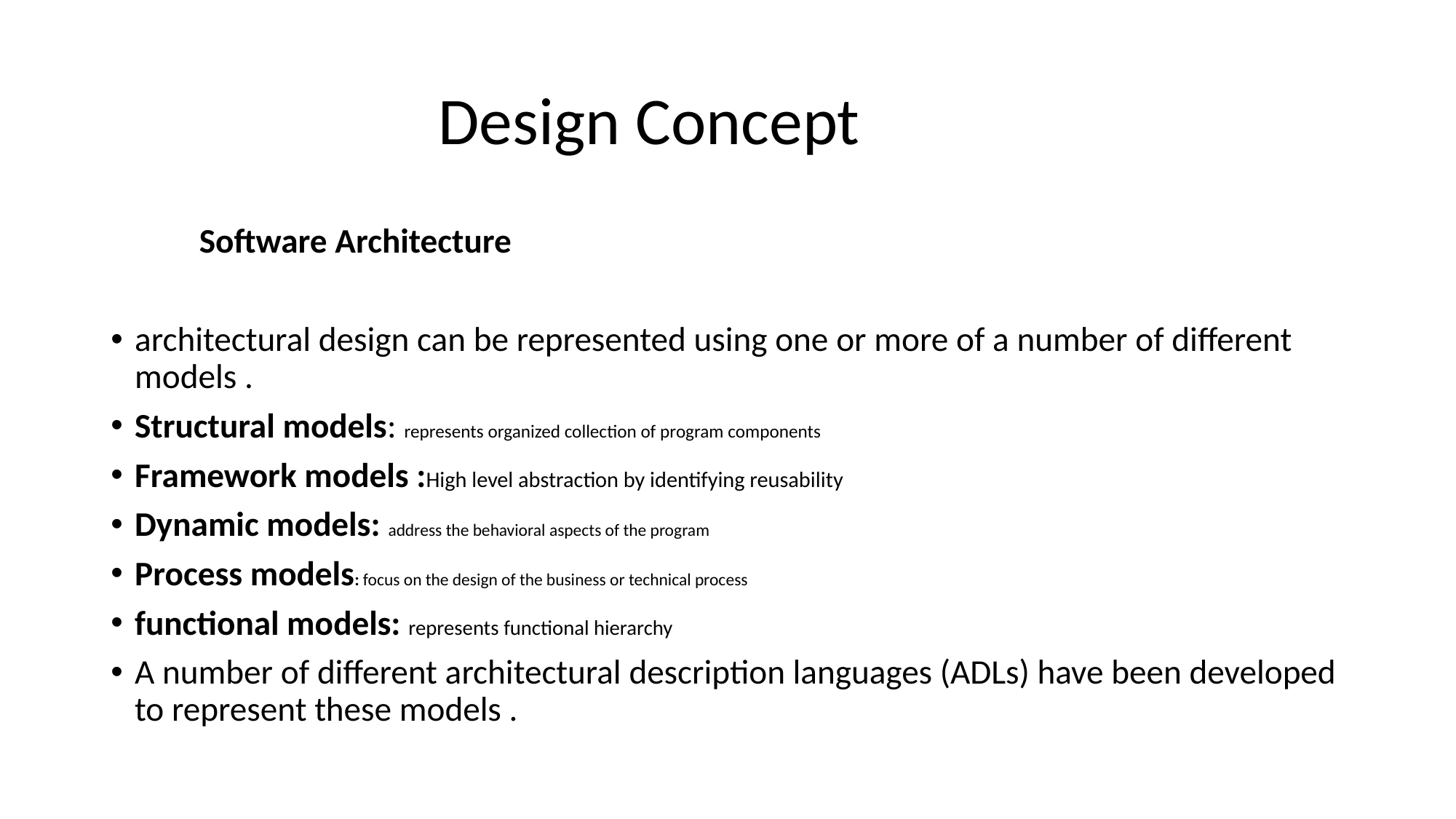

# Design Concept
				Software Architecture

architectural design can be represented using one or more of a number of different models .
Structural models: represents organized collection of program components
Framework models :High level abstraction by identifying reusability
Dynamic models: address the behavioral aspects of the program
Process models: focus on the design of the business or technical process
functional models: represents functional hierarchy
A number of different architectural description languages (ADLs) have been developed to represent these models .